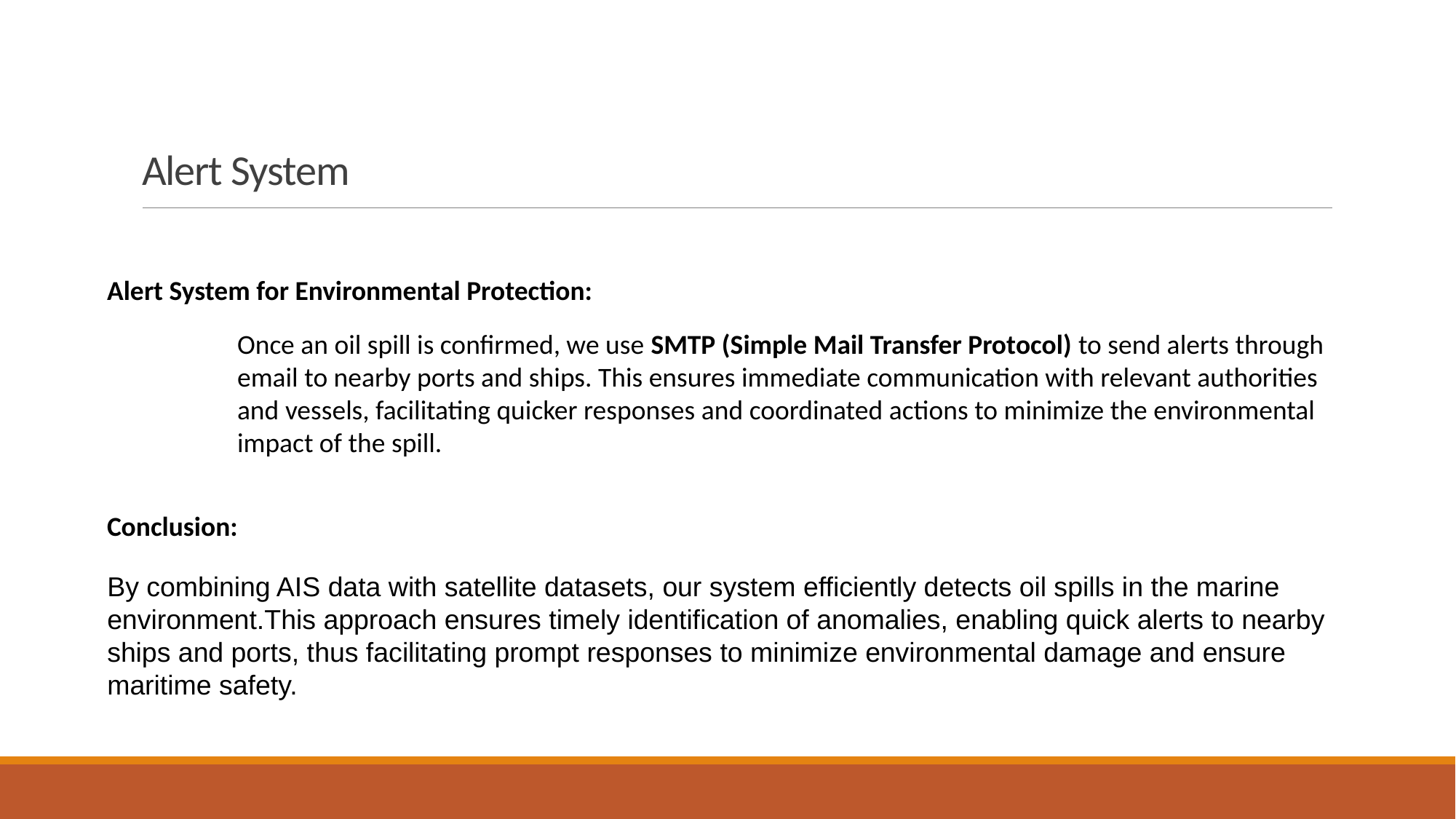

# Alert System
Alert System for Environmental Protection:
Once an oil spill is confirmed, we use SMTP (Simple Mail Transfer Protocol) to send alerts through email to nearby ports and ships. This ensures immediate communication with relevant authorities and vessels, facilitating quicker responses and coordinated actions to minimize the environmental impact of the spill.
Conclusion:
By combining AIS data with satellite datasets, our system efficiently detects oil spills in the marine environment.This approach ensures timely identification of anomalies, enabling quick alerts to nearby ships and ports, thus facilitating prompt responses to minimize environmental damage and ensure maritime safety.